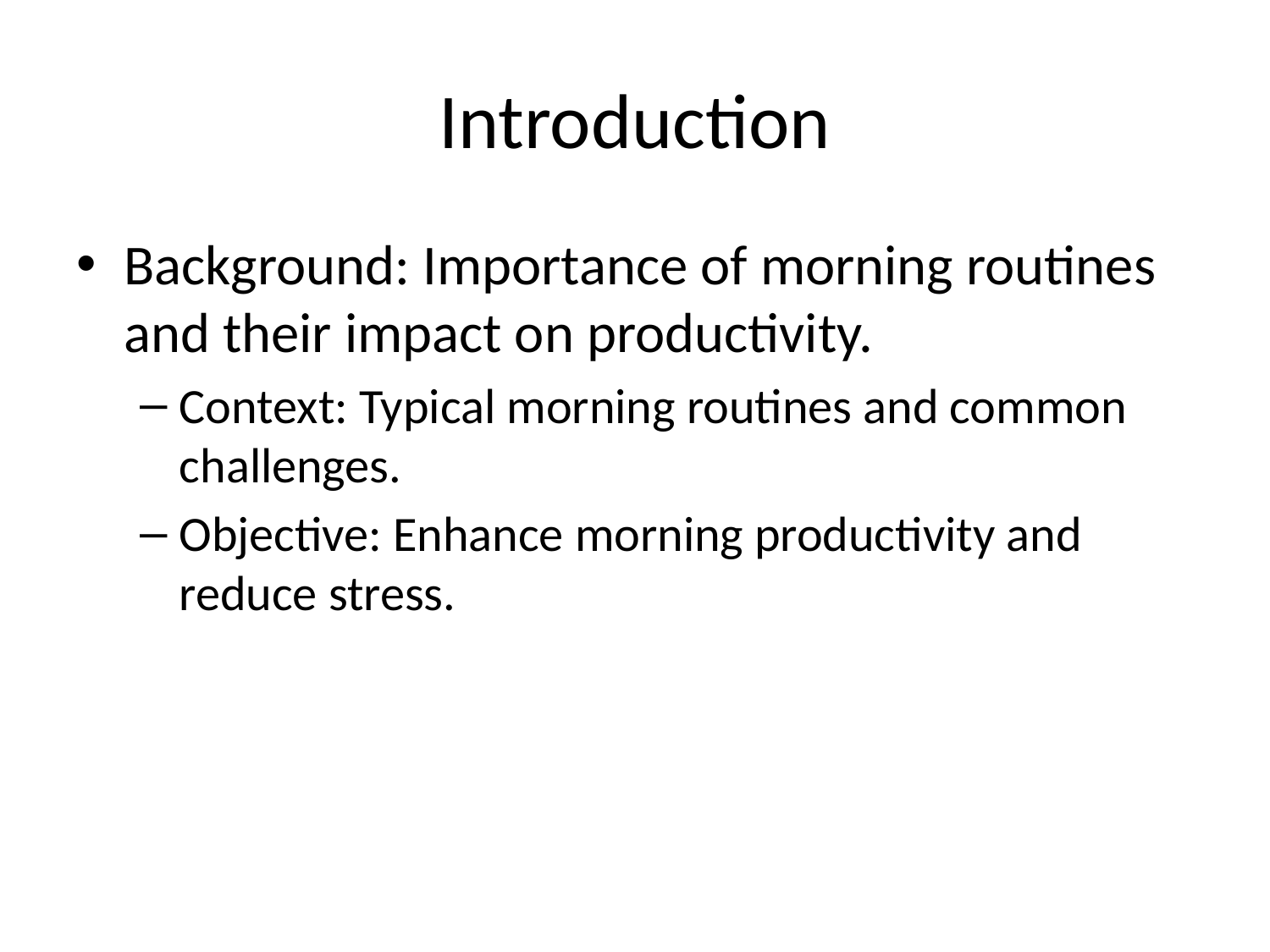

# Introduction
Background: Importance of morning routines and their impact on productivity.
Context: Typical morning routines and common challenges.
Objective: Enhance morning productivity and reduce stress.